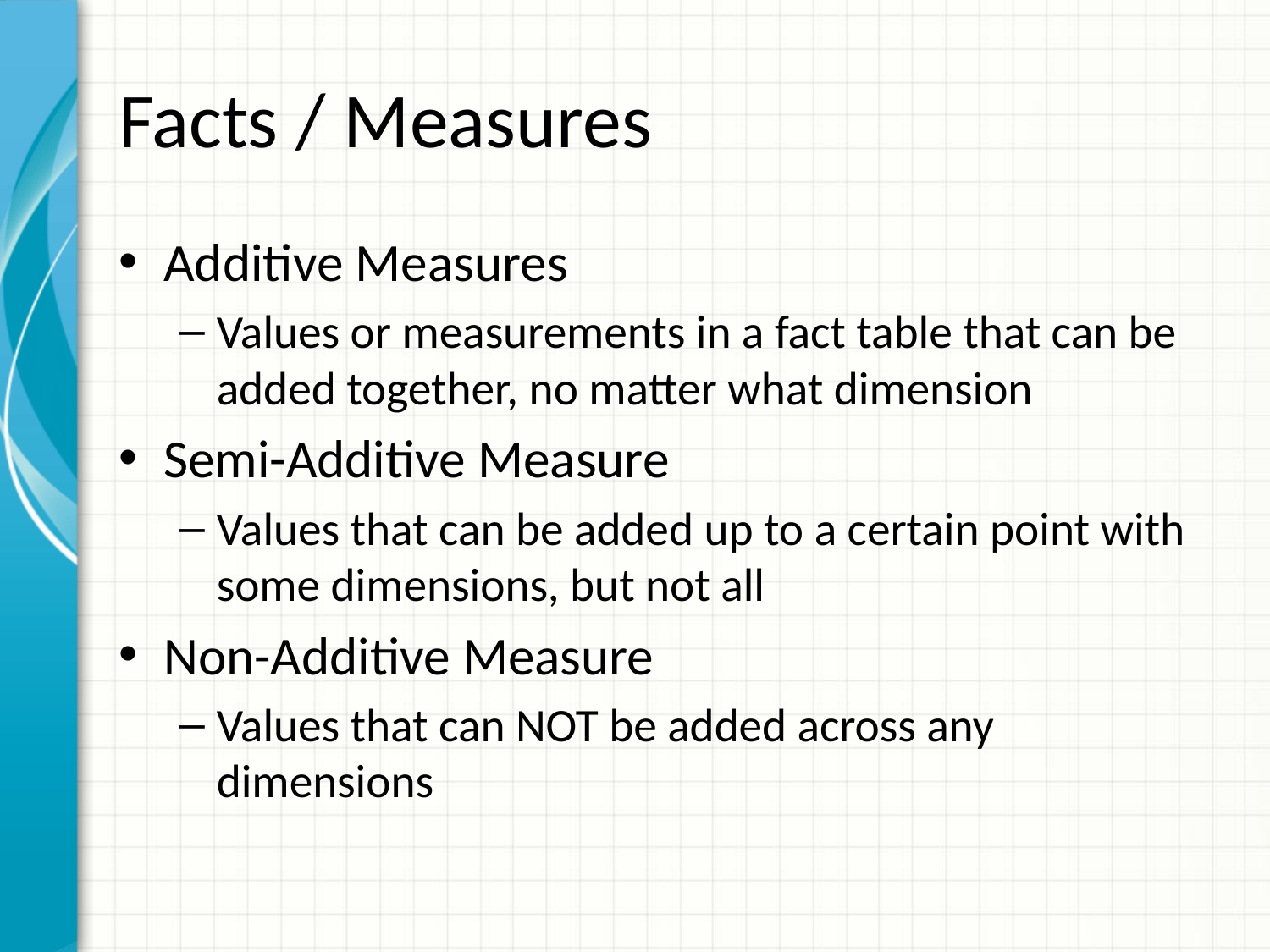

# Facts / Measures
Additive Measures
Values or measurements in a fact table that can be added together, no matter what dimension
Semi-Additive Measure
Values that can be added up to a certain point with some dimensions, but not all
Non-Additive Measure
Values that can NOT be added across any dimensions